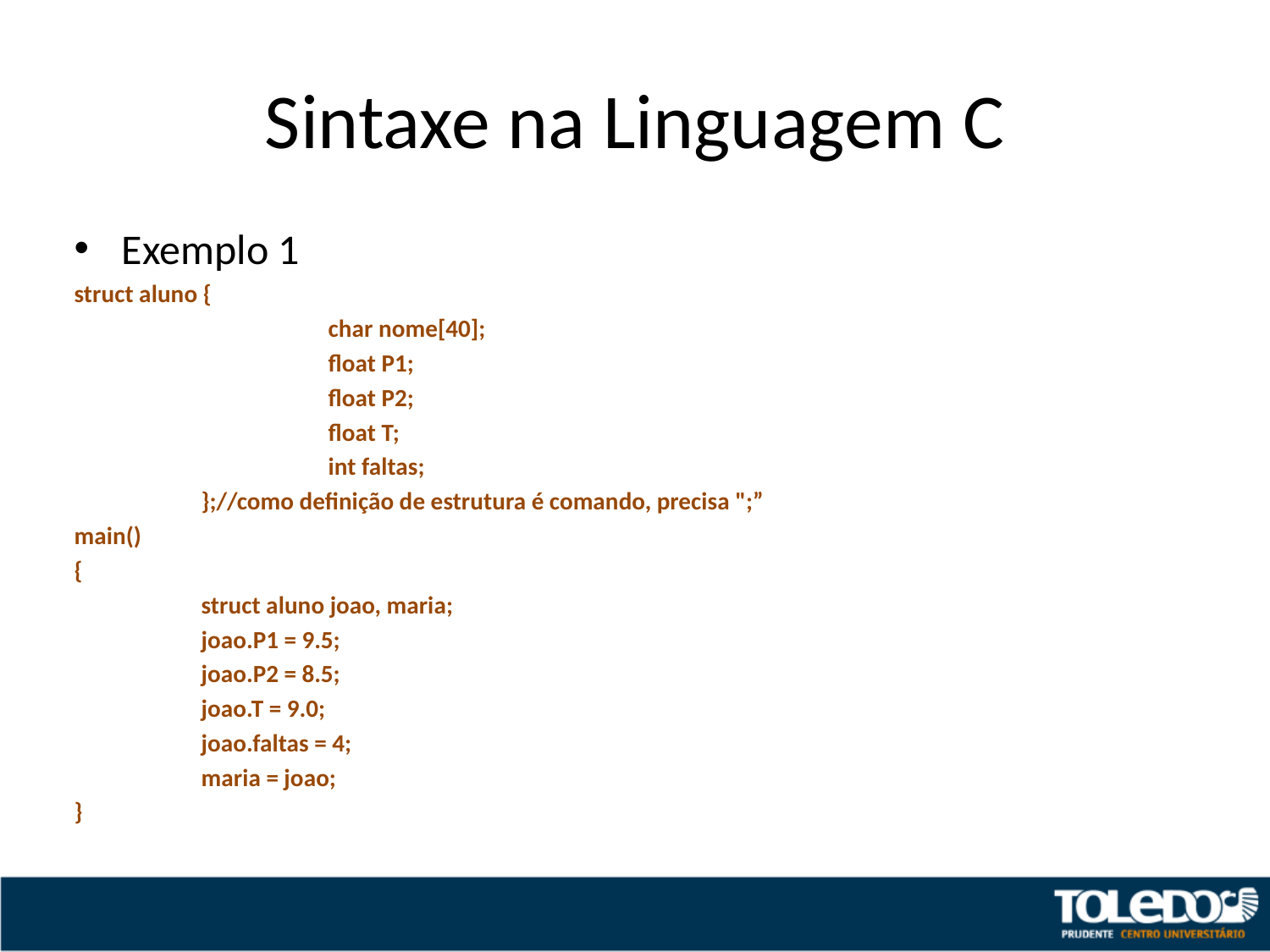

# Sintaxe na Linguagem C
Exemplo 1
struct aluno {
		char nome[40];
		float P1;
		float P2;
		float T;
		int faltas;
	};//como definição de estrutura é comando, precisa ";”
main()
{
	struct aluno joao, maria;
	joao.P1 = 9.5;
	joao.P2 = 8.5;
	joao.T = 9.0;
	joao.faltas = 4;
	maria = joao;
}